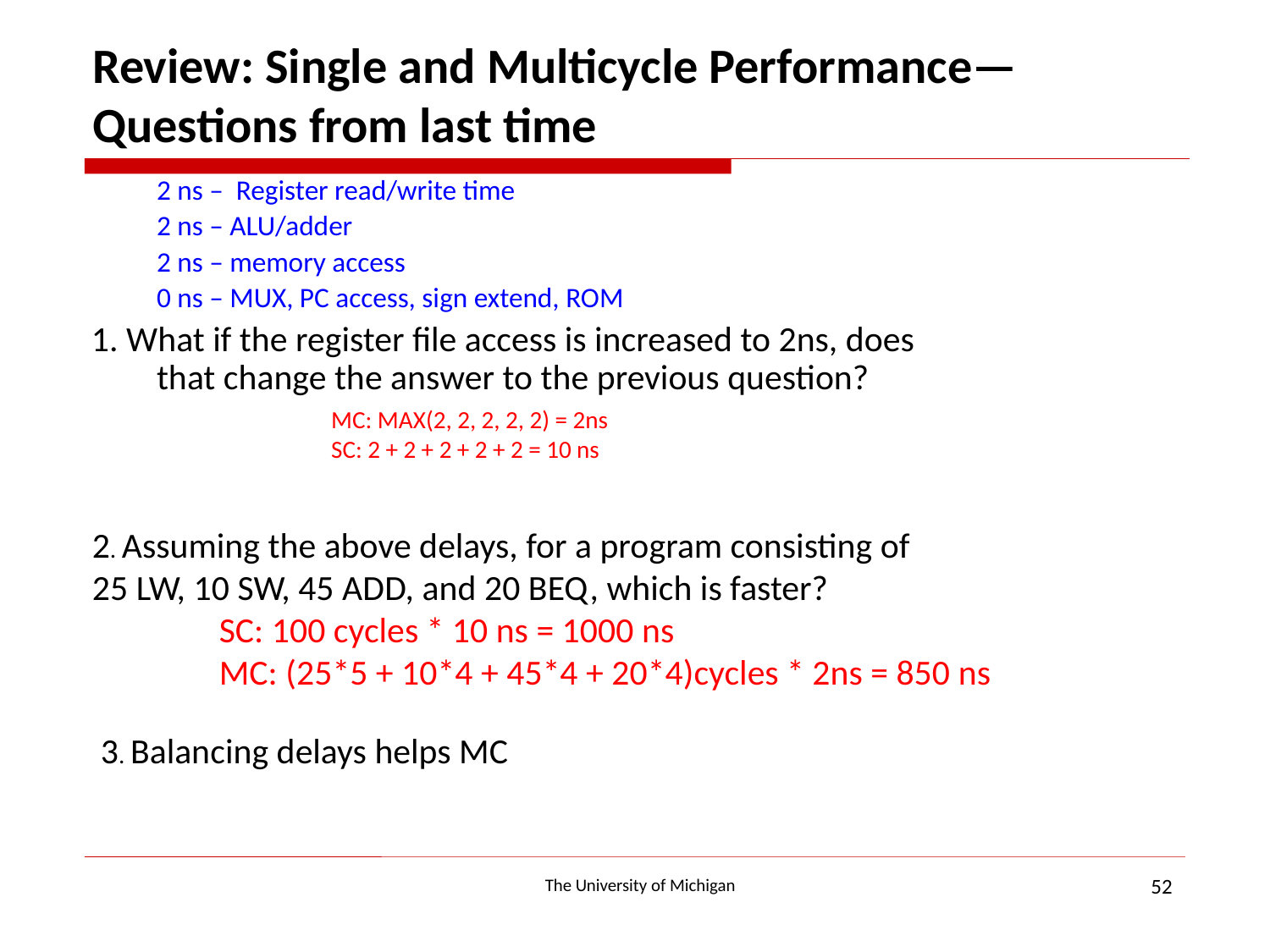

Review: Single and Multicycle Performance—Questions from last time
2 ns –  Register read/write time
2 ns – ALU/adder
2 ns – memory access
0 ns – MUX, PC access, sign extend, ROM
1. What if the register file access is increased to 2ns, does
that change the answer to the previous question?

	MC: MAX(2, 2, 2, 2, 2) = 2ns
	SC: 2 + 2 + 2 + 2 + 2 = 10 ns
2. Assuming the above delays, for a program consisting of
25 LW, 10 SW, 45 ADD, and 20 BEQ, which is faster?
	SC: 100 cycles * 10 ns = 1000 ns
	MC: (25*5 + 10*4 + 45*4 + 20*4)cycles * 2ns = 850 ns
3. Balancing delays helps MC
52